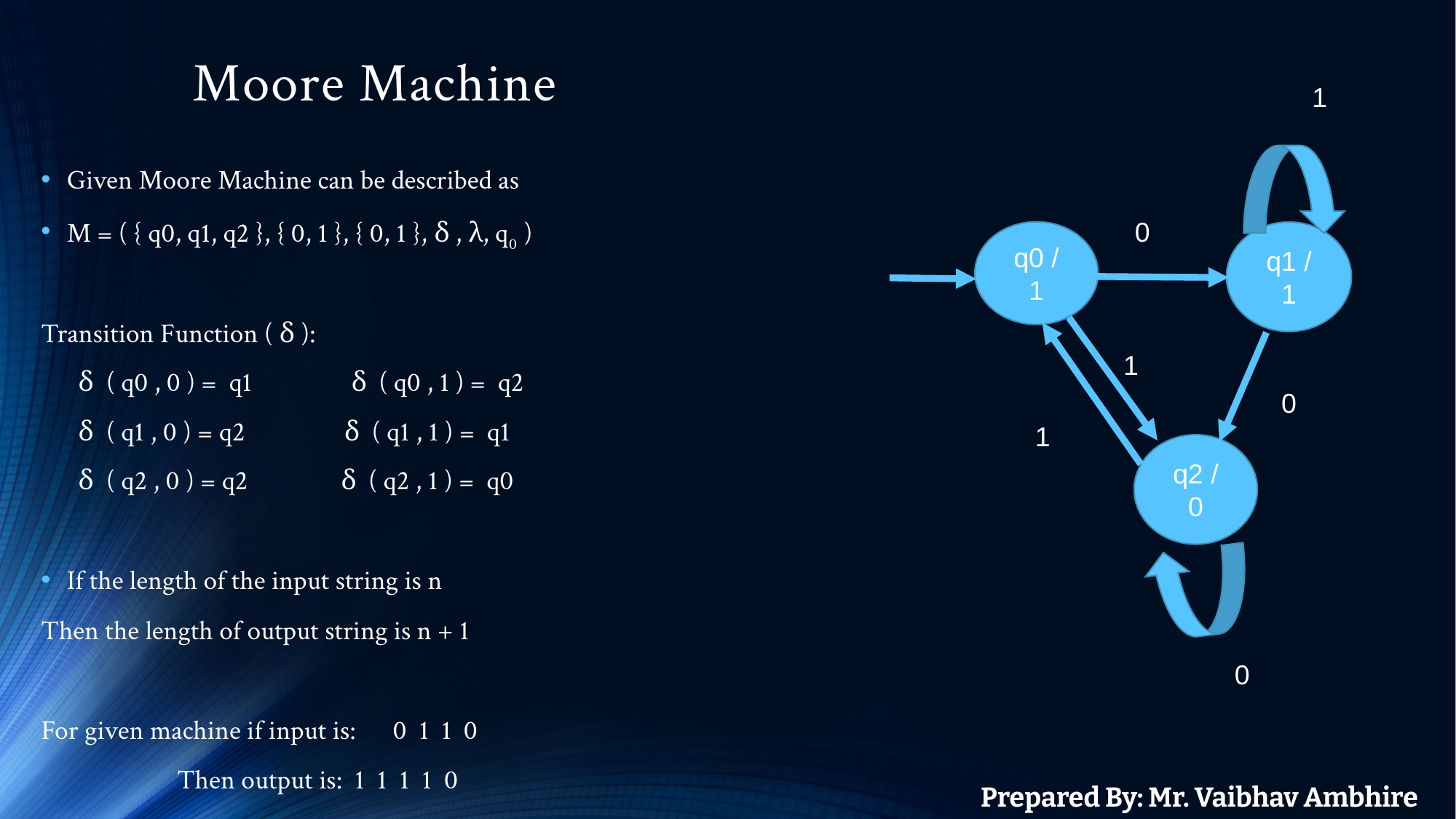

# Moore Machine
1

Given Moore Machine can be described as
M = ( { q0, q1, q2 }, { 0, 1 }, { 0, 1 }, δ , λ, q0  )

Transition Function ( δ ):
      δ  ( q0 , 0 ) =  q1                δ  ( q0 , 1 ) =  q2
      δ  ( q1 , 0 ) = q2                δ  ( q1 , 1 ) =  q1
      δ  ( q2 , 0 ) = q2               δ  ( q2 , 1 ) =  q0

If the length of the input string is n
Then the length of output string is n + 1

For given machine if input is:      0  1  1  0
                      Then output is:  1  1  1  1  0

0
q0 / 1
q1 / 1
1
0
1
q2 / 0

0